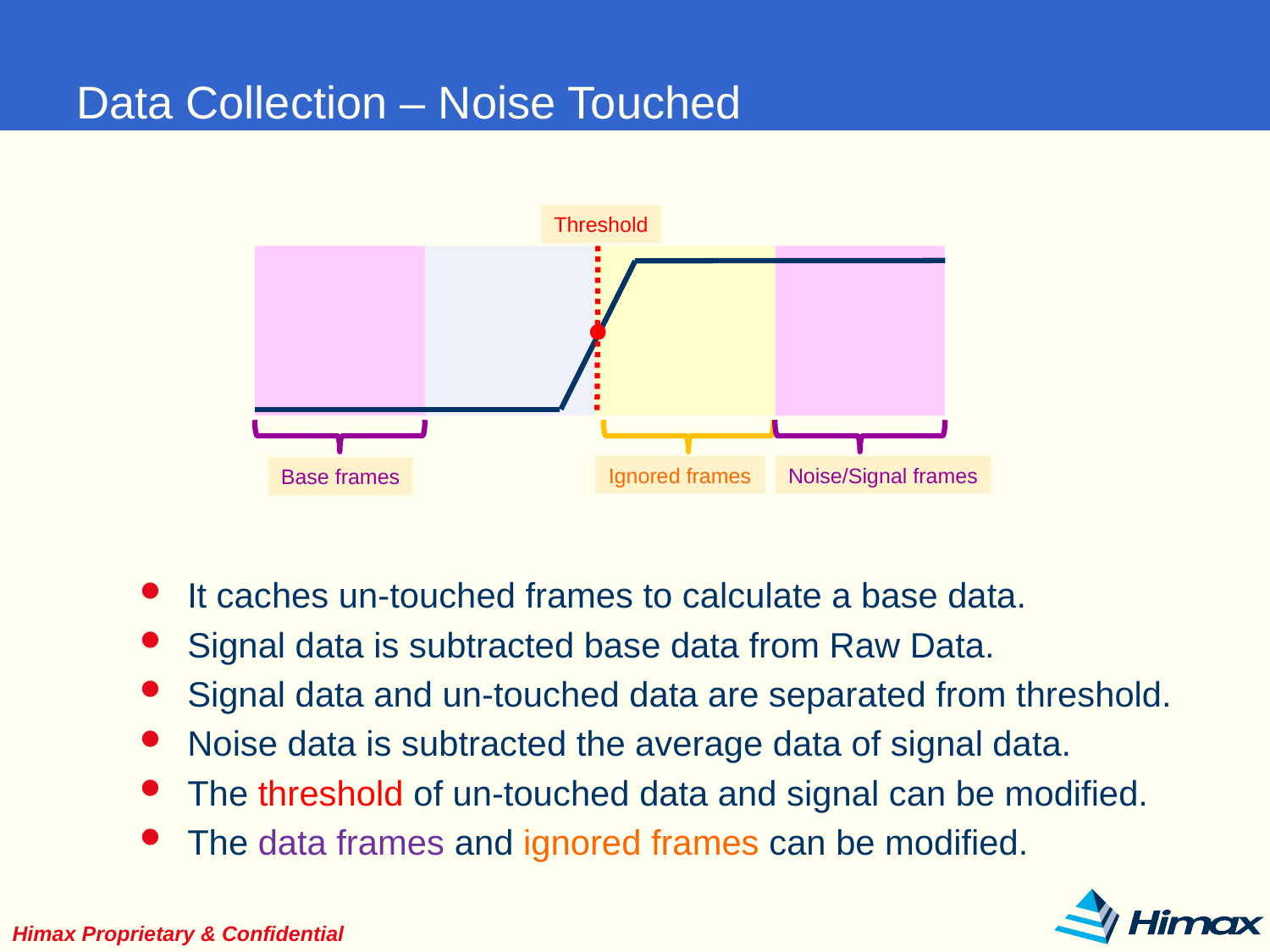

# Data Collection – Noise Touched
Threshold

Ignored frames
Noise/Signal frames
Base frames

It caches un-touched frames to calculate a base data.
Signal data is subtracted base data from Raw Data.
Signal data and un-touched data are separated from threshold.
Noise data is subtracted the average data of signal data.
The threshold of un-touched data and signal can be modified.
The data frames and ignored frames can be modified.